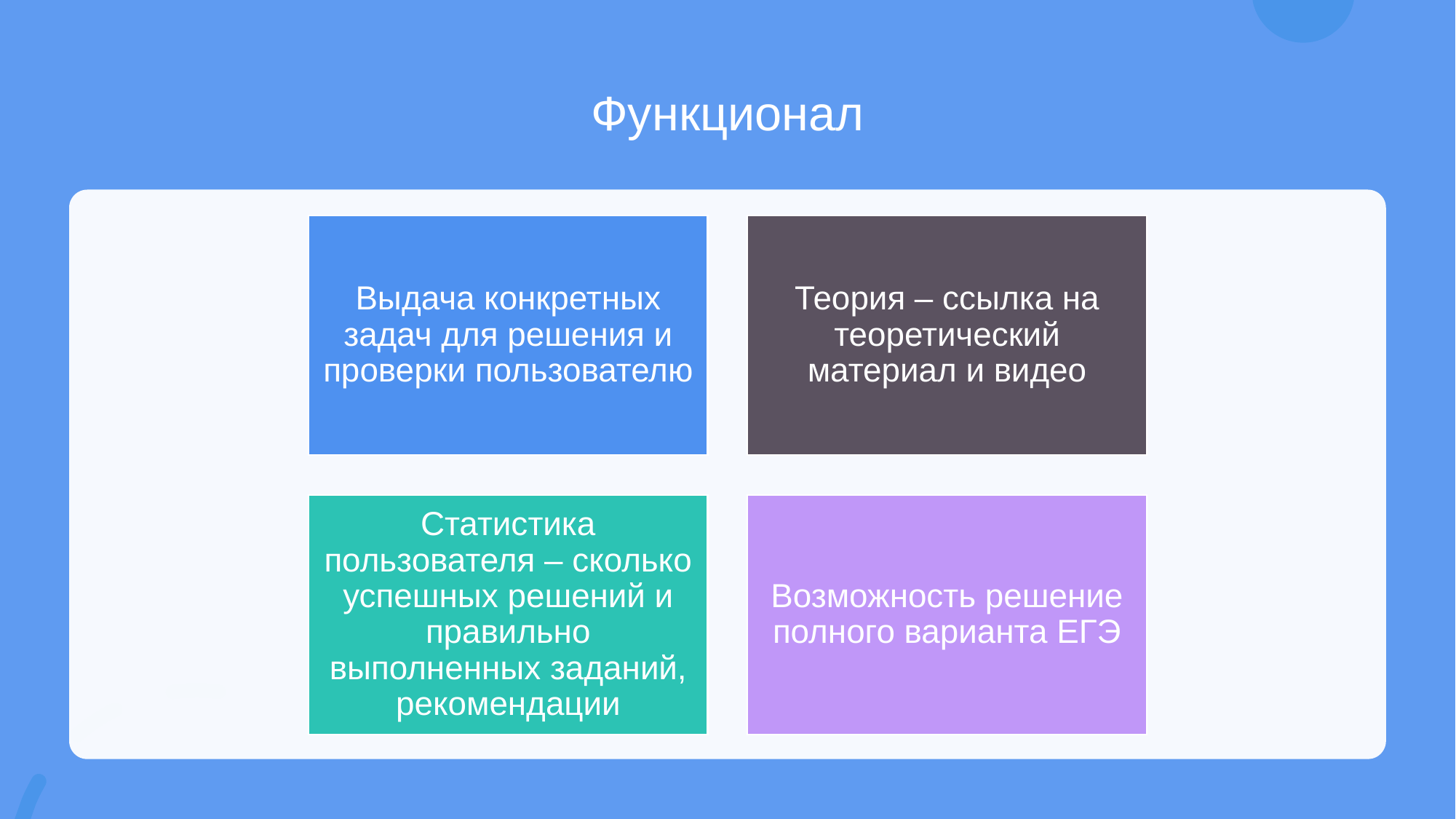

Функционал

Выдача конкретных задач для решения и проверки пользователю
Теория – ссылка на теоретический материал и видео
Статистика пользователя – сколько успешных решений и правильно выполненных заданий, рекомендации
Возможность решение полного варианта ЕГЭ